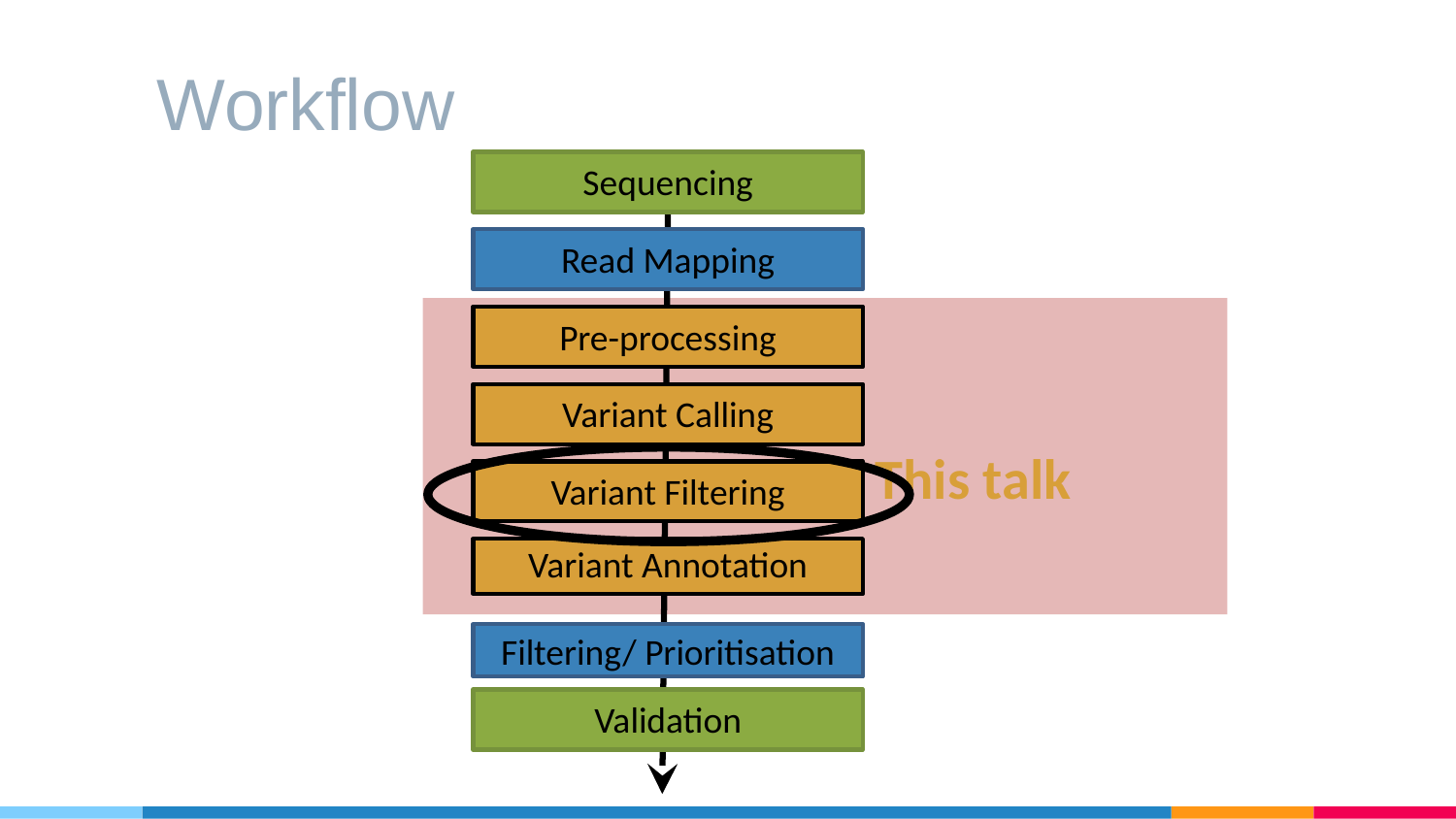

# Workflow

Sequencing

Read Mapping

Pre-processing

Variant Calling
This talk

Variant Filtering
Variant Annotation

Filtering/ Prioritisation

Validation